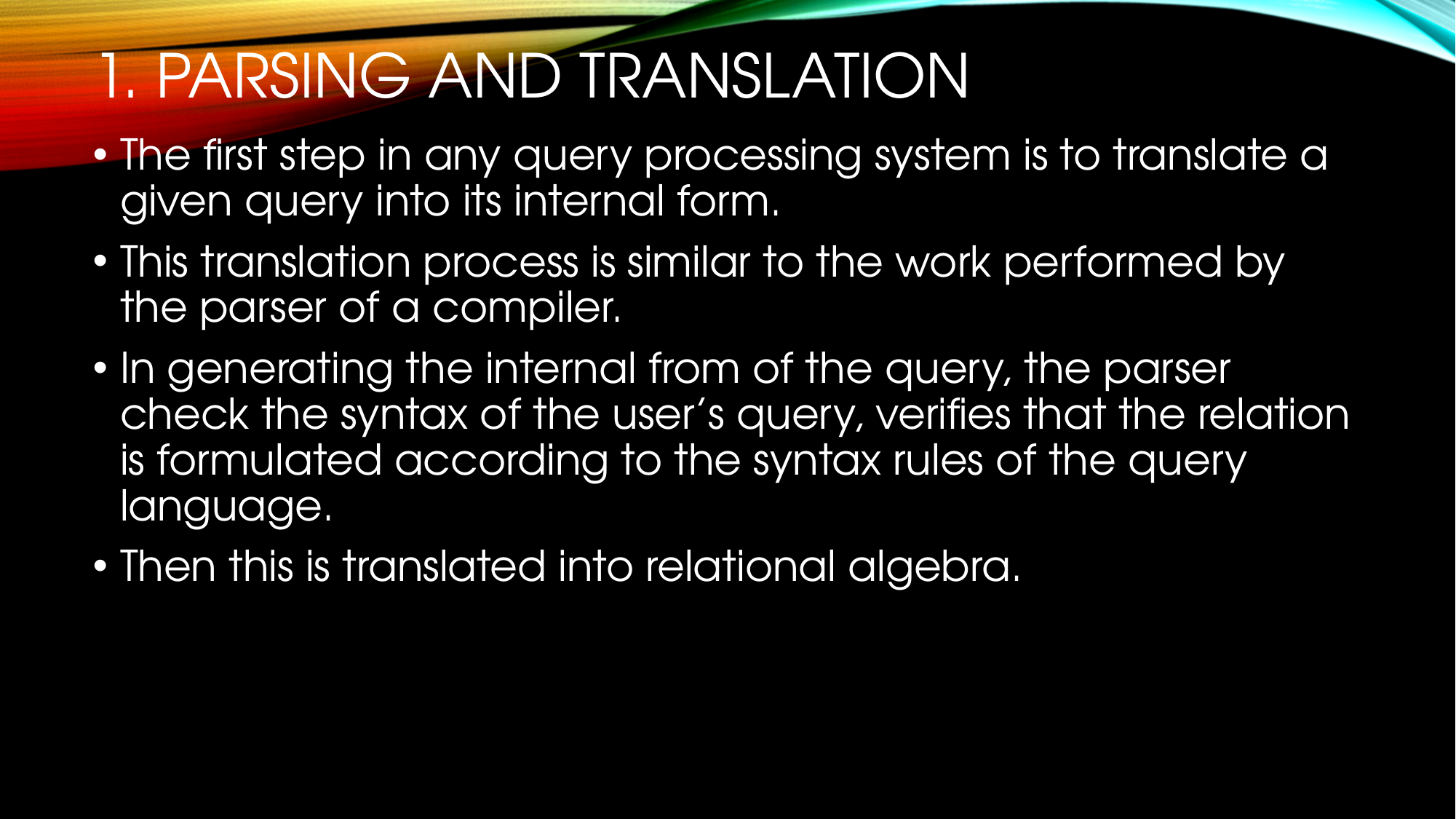

# 1. Parsing and Translation
The first step in any query processing system is to translate a given query into its internal form.
This translation process is similar to the work performed by the parser of a compiler.
In generating the internal from of the query, the parser check the syntax of the user’s query, verifies that the relation is formulated according to the syntax rules of the query language.
Then this is translated into relational algebra.